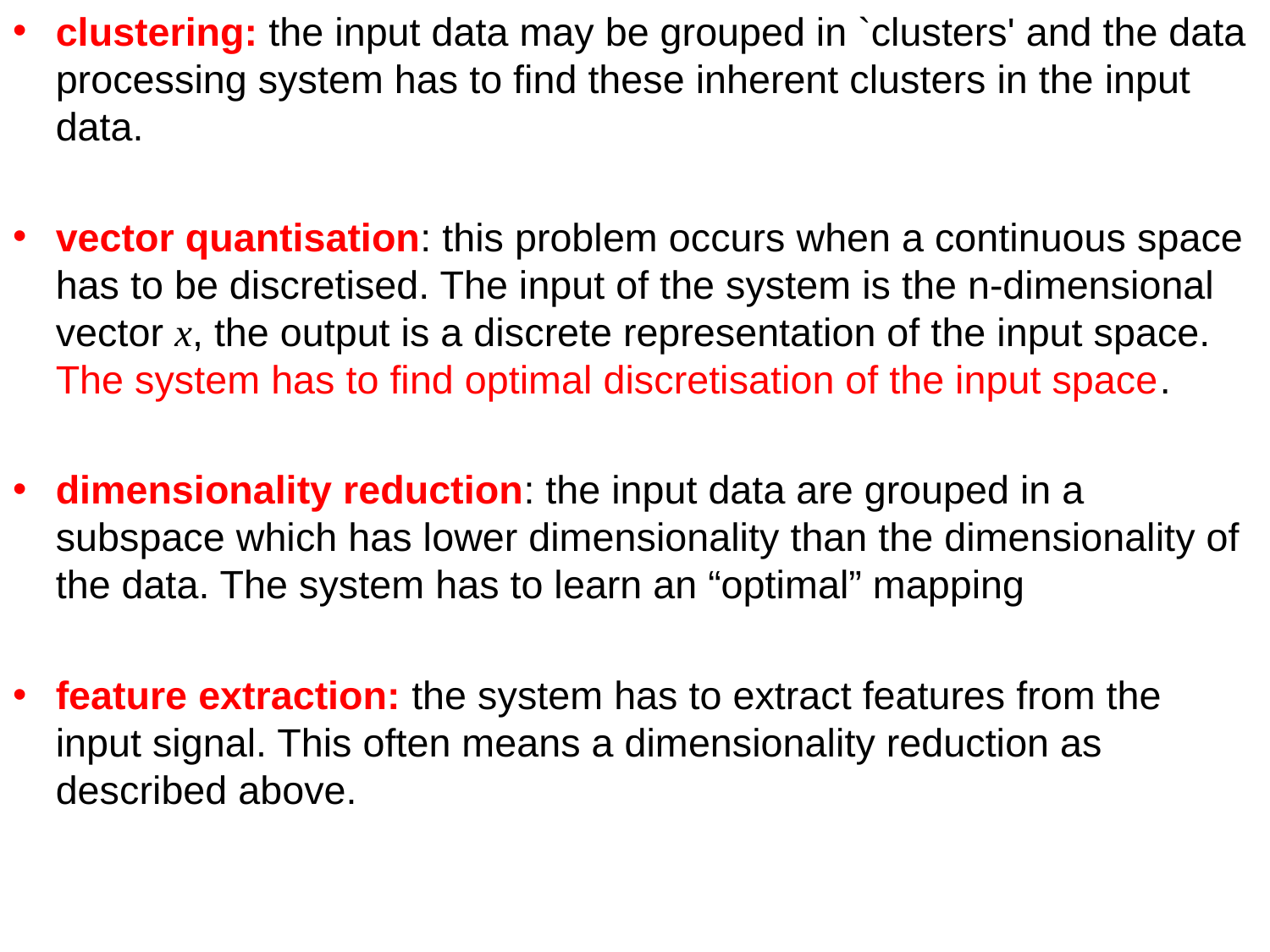

clustering: the input data may be grouped in `clusters' and the data processing system has to find these inherent clusters in the input data.

vector quantisation: this problem occurs when a continuous space has to be discretised. The input of the system is the n-dimensional vector x, the output is a discrete representation of the input space. The system has to find optimal discretisation of the input space.

dimensionality reduction: the input data are grouped in a subspace which has lower dimensionality than the dimensionality of the data. The system has to learn an “optimal” mapping

feature extraction: the system has to extract features from the input signal. This often means a dimensionality reduction as described above.